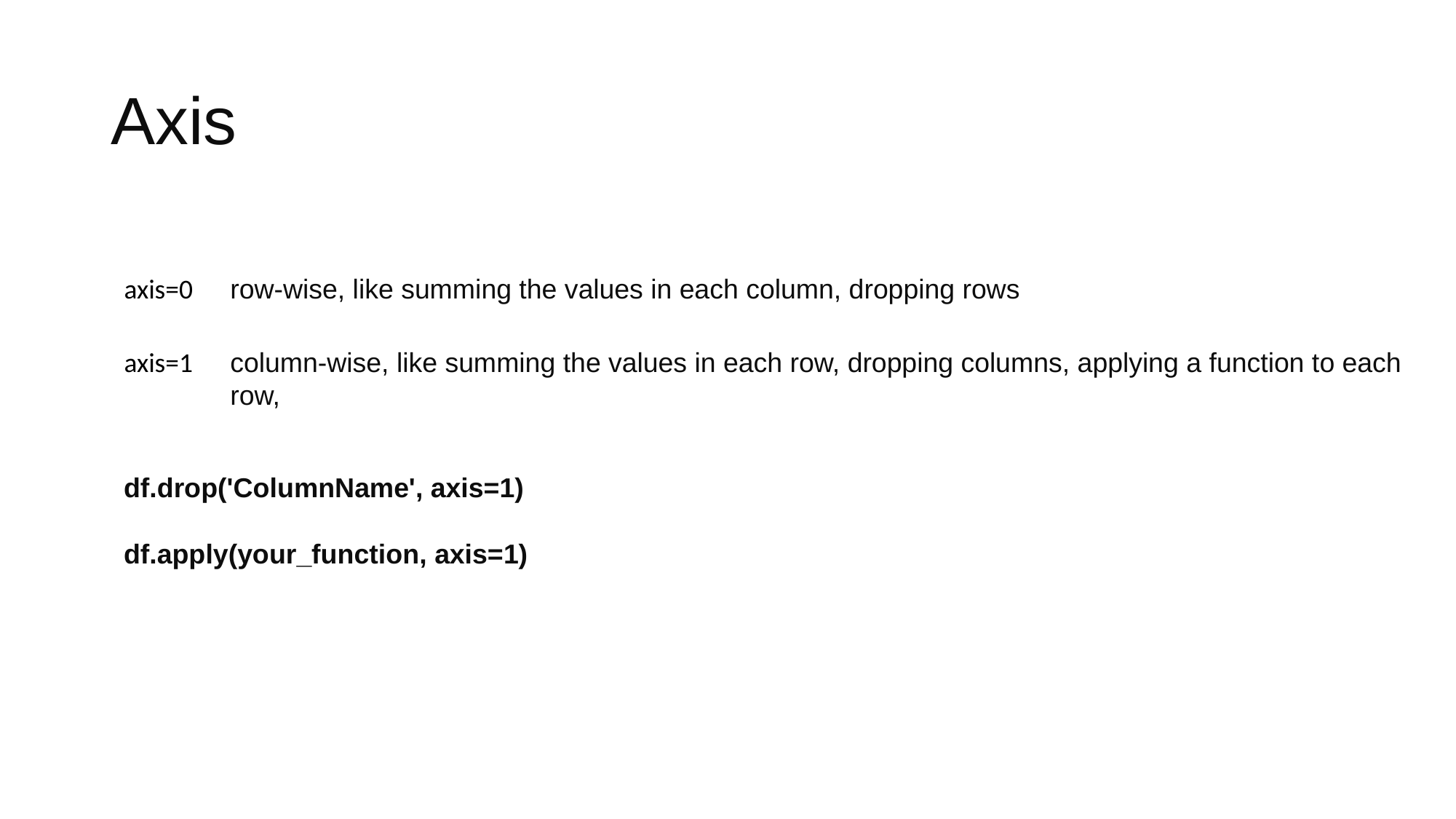

# Axis
axis=0
row-wise, like summing the values in each column, dropping rows
axis=1
column-wise, like summing the values in each row, dropping columns, applying a function to each row,
df.drop('ColumnName', axis=1)
df.apply(your_function, axis=1)